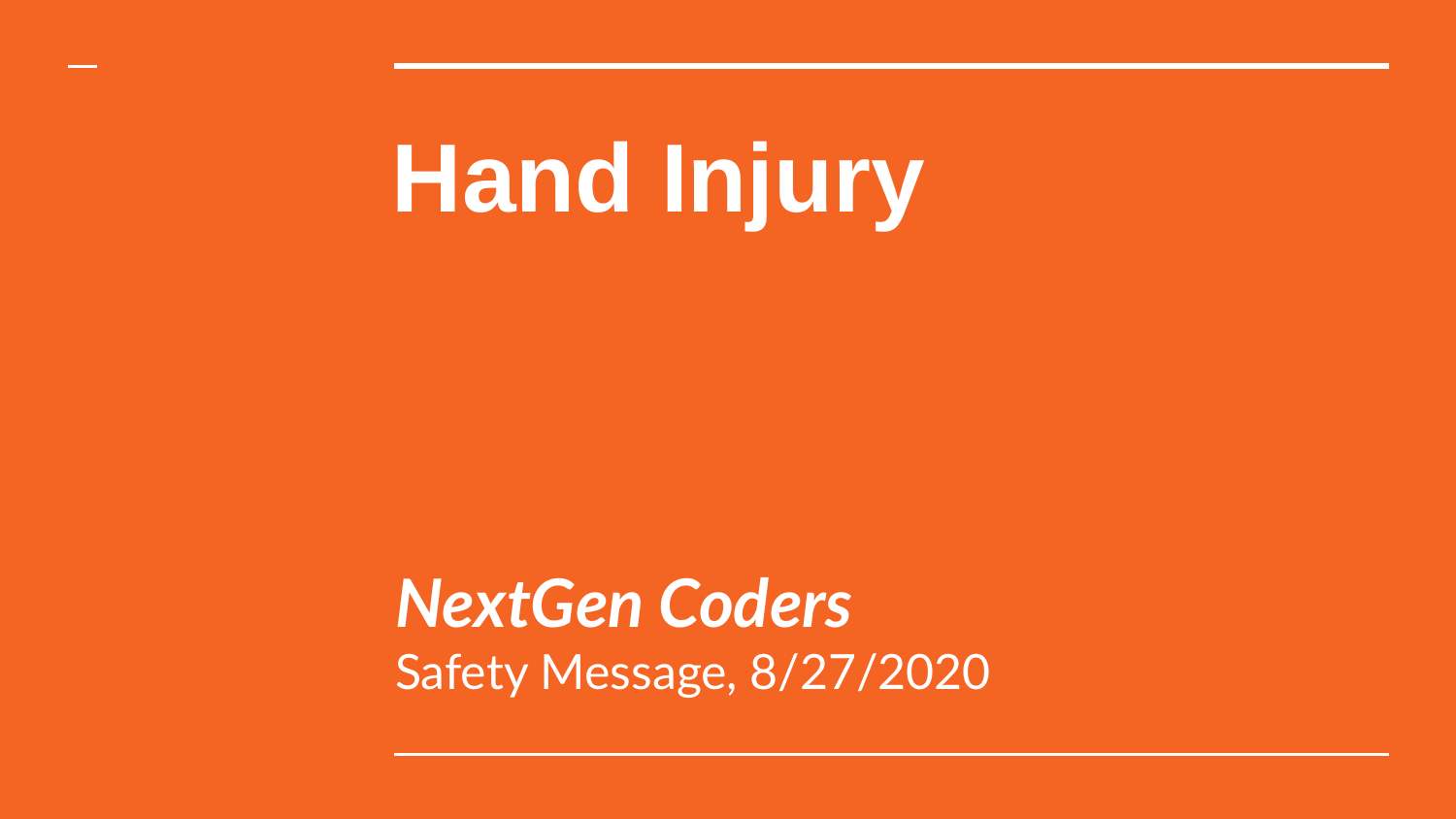

# Hand Injury
NextGen Coders
Safety Message, 8/27/2020